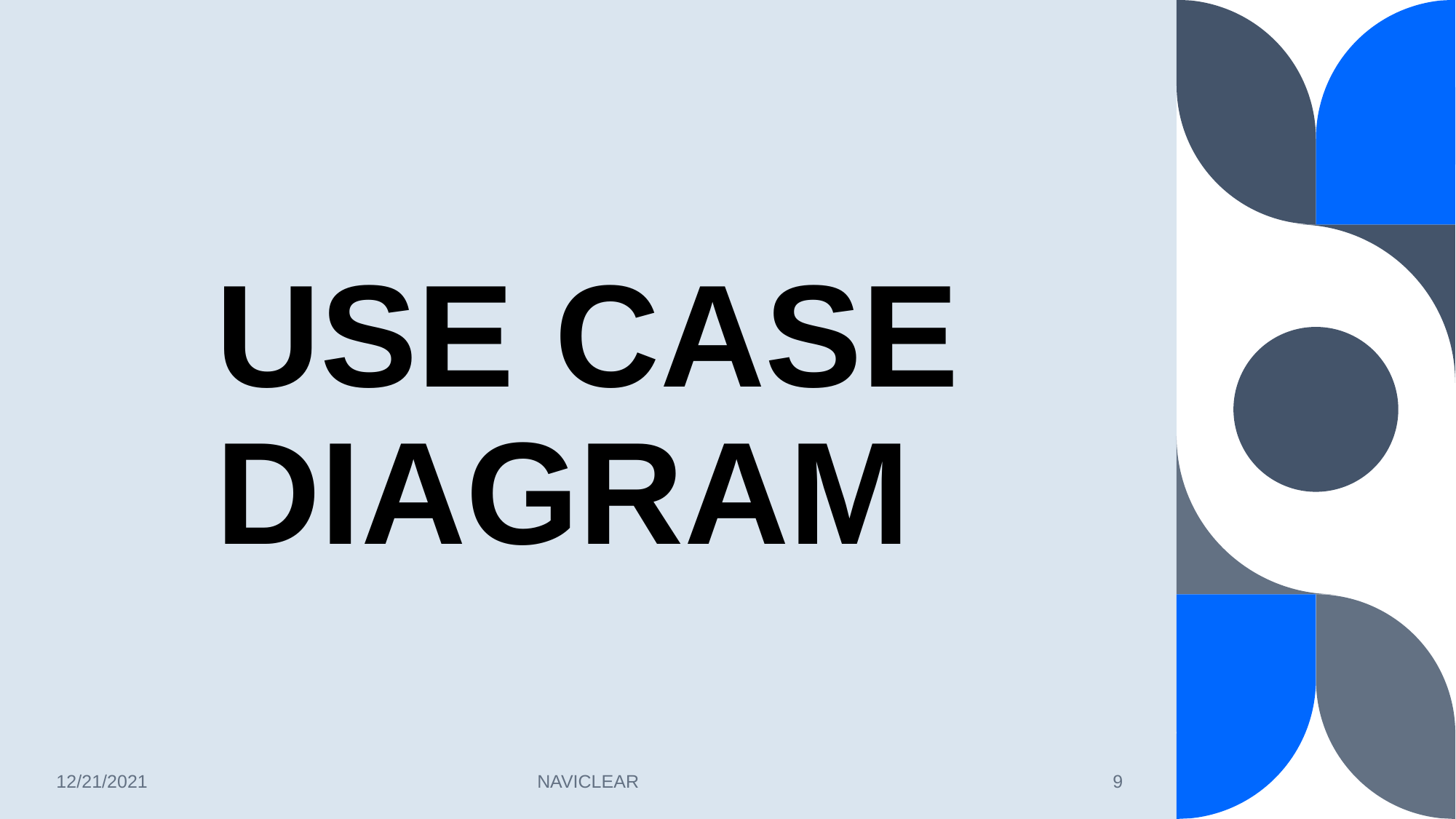

# USE CASE DIAGRAM
12/21/2021
NAVICLEAR
9